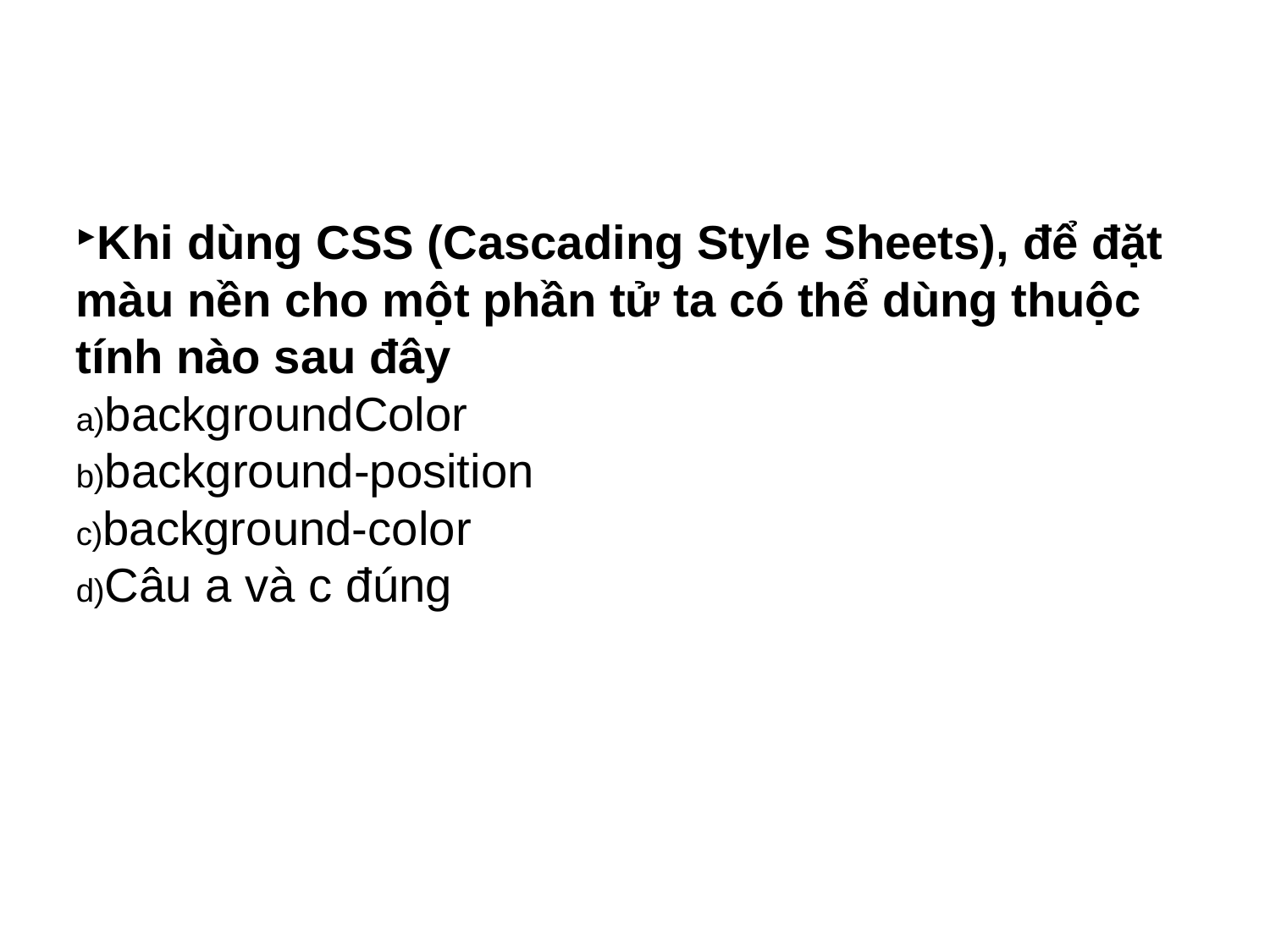

Khi dùng CSS (Cascading Style Sheets), để đặt màu nền cho một phần tử ta có thể dùng thuộc tính nào sau đây
backgroundColor
background-position
background-color
Câu a và c đúng